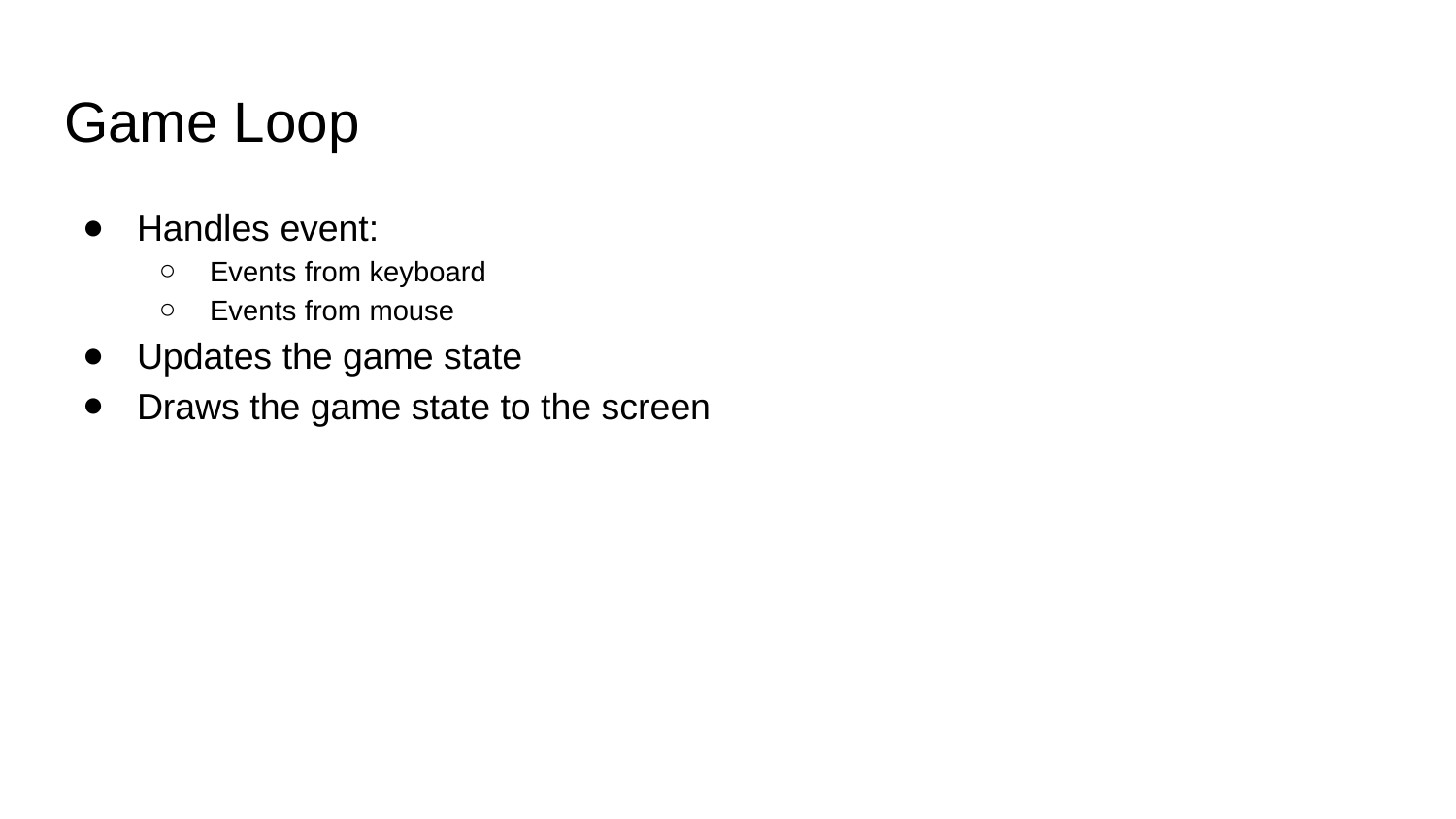

# Game Loop
Handles event:
Events from keyboard
Events from mouse
Updates the game state
Draws the game state to the screen